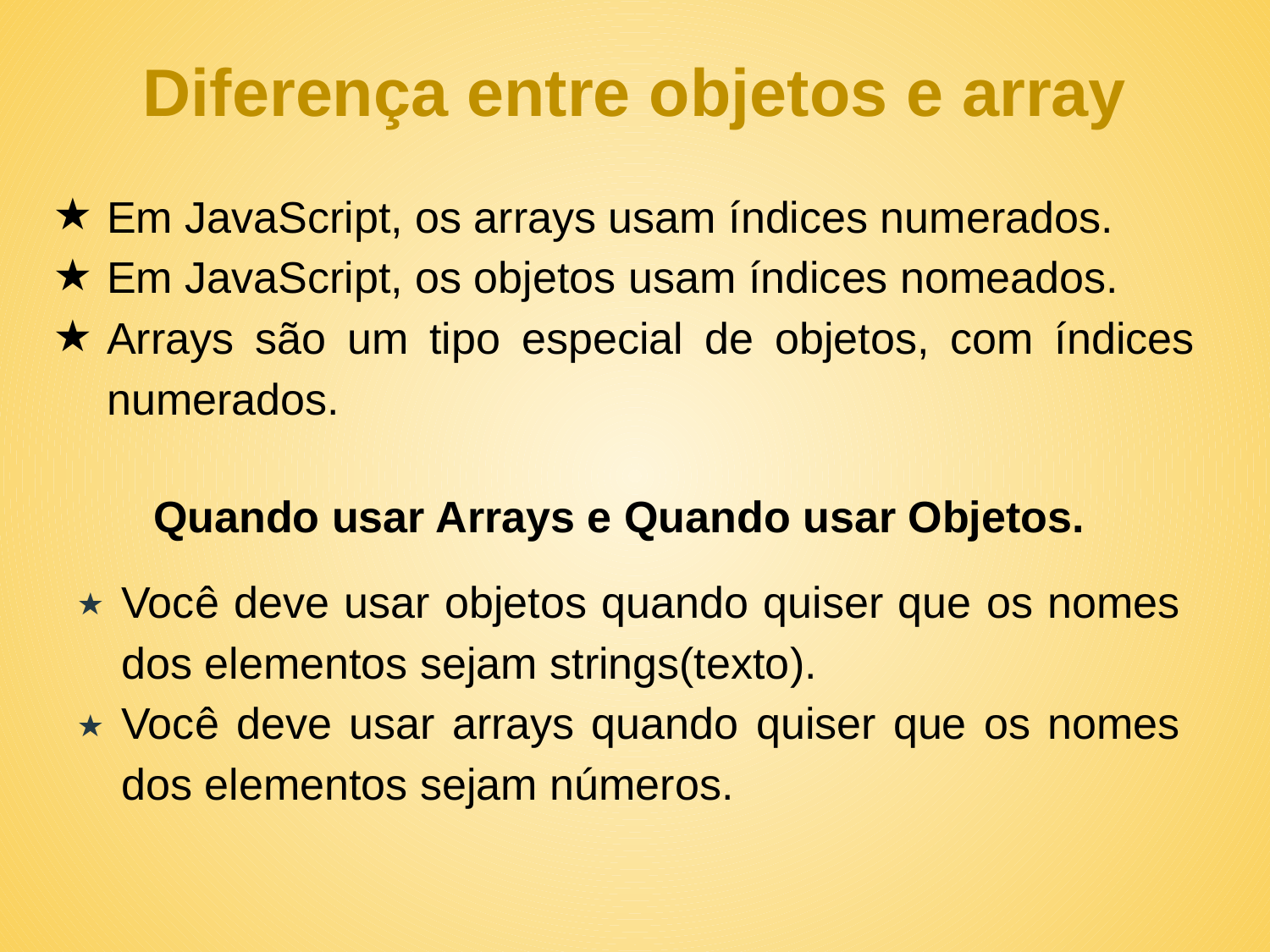

Diferença entre objetos e array
Em JavaScript, os arrays usam índices numerados.
Em JavaScript, os objetos usam índices nomeados.
Arrays são um tipo especial de objetos, com índices numerados.
Quando usar Arrays e Quando usar Objetos.
Você deve usar objetos quando quiser que os nomes dos elementos sejam strings(texto).
Você deve usar arrays quando quiser que os nomes dos elementos sejam números.